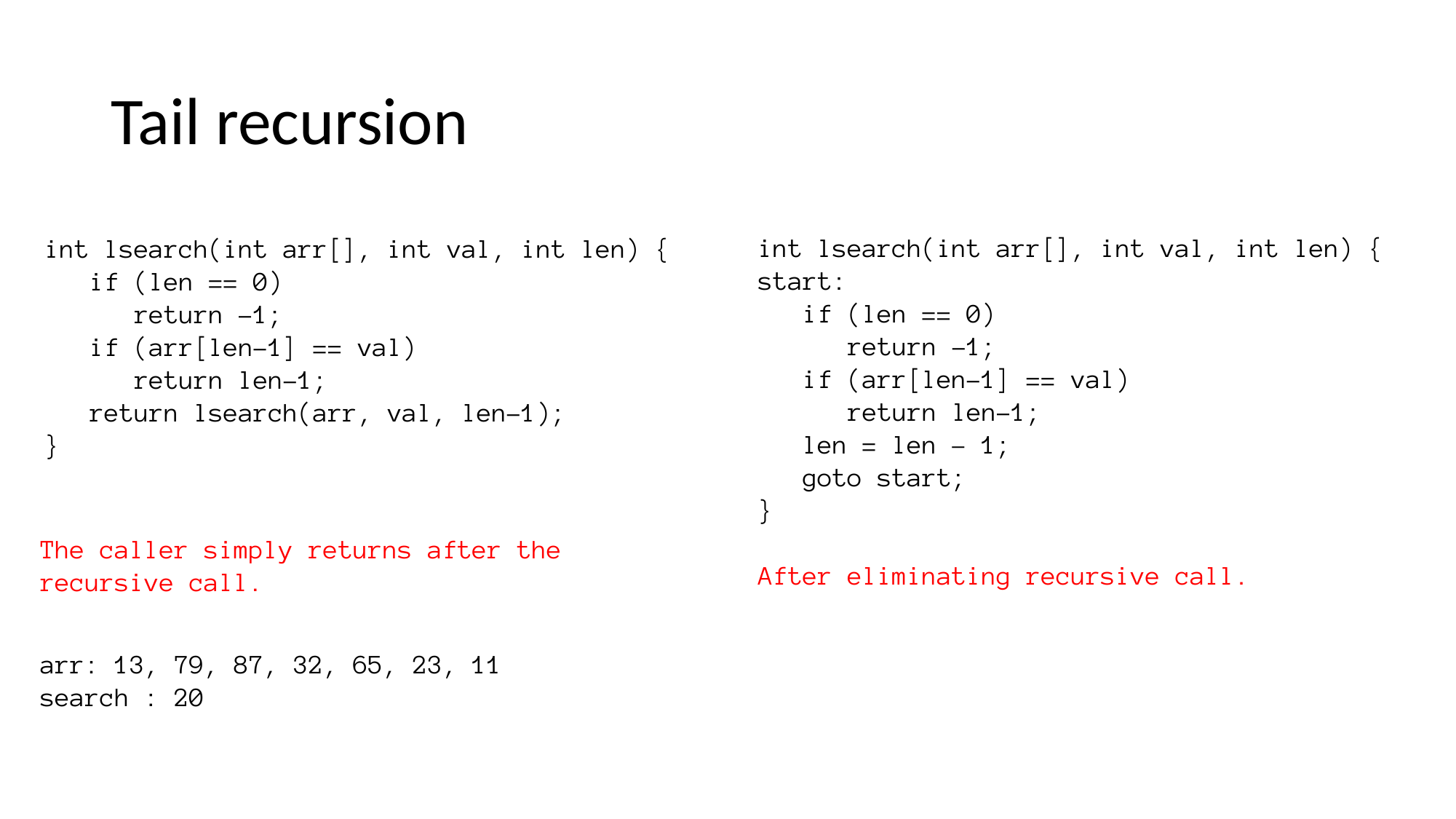

# Tail recursion
int lsearch(int arr[], int val, int len) {
start:
   if (len == 0)
      return -1;
   if (arr[len-1] == val)
      return len-1;
   len = len – 1;
   goto start;
}

After eliminating recursive call.
int lsearch(int arr[], int val, int len) {
   if (len == 0)
      return -1;
   if (arr[len-1] == val)
      return len-1;
   return lsearch(arr, val, len-1);
}
The caller simply returns after the recursive call.
arr: 13, 79, 87, 32, 65, 23, 11
search : 20